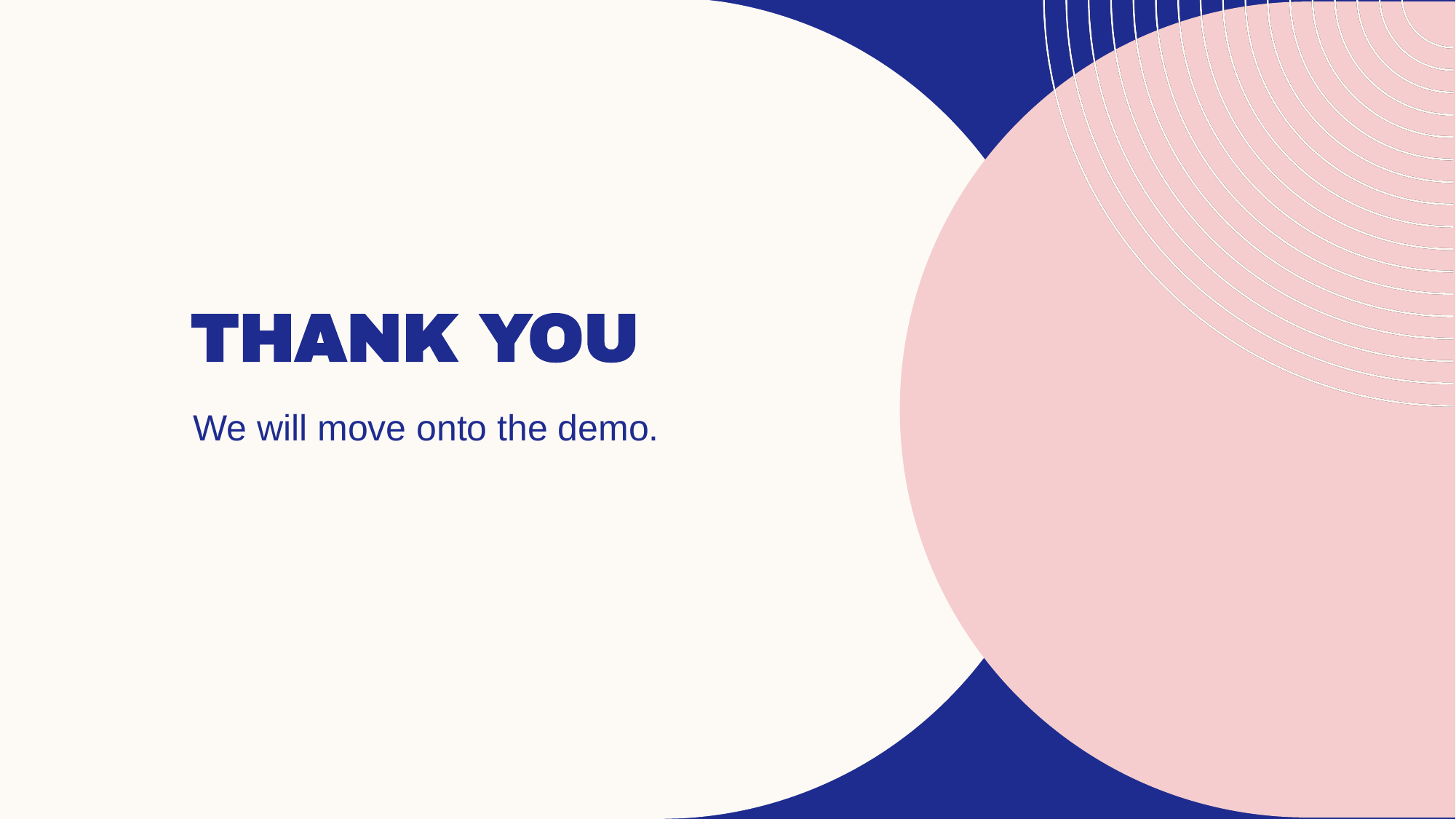

# THANK YOU
We will move onto the demo.